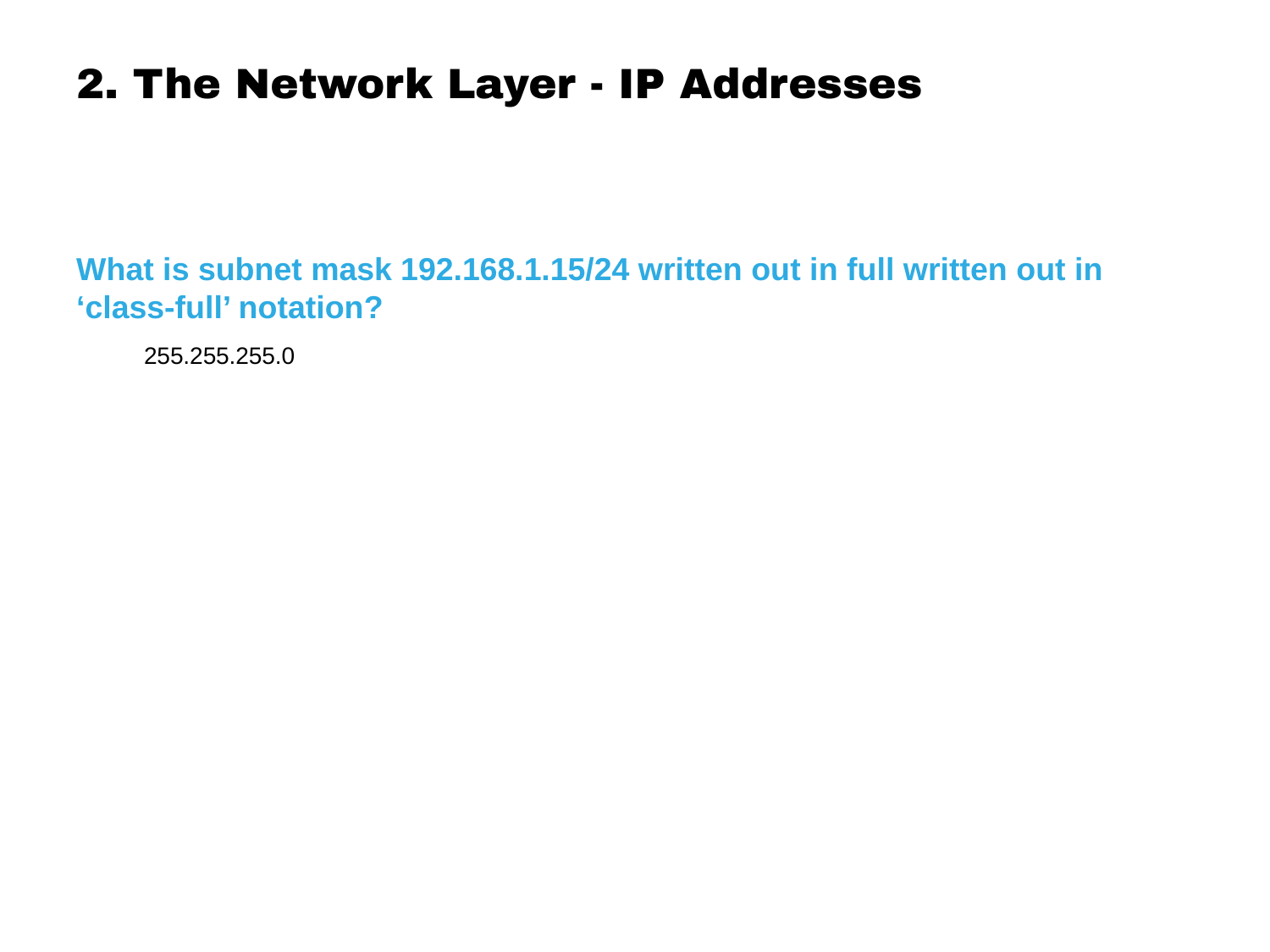

# 2. The Network Layer - IP Addresses
What is subnet mask 192.168.1.15/24 written out in full written out in ‘class-full’ notation?
255.255.255.0